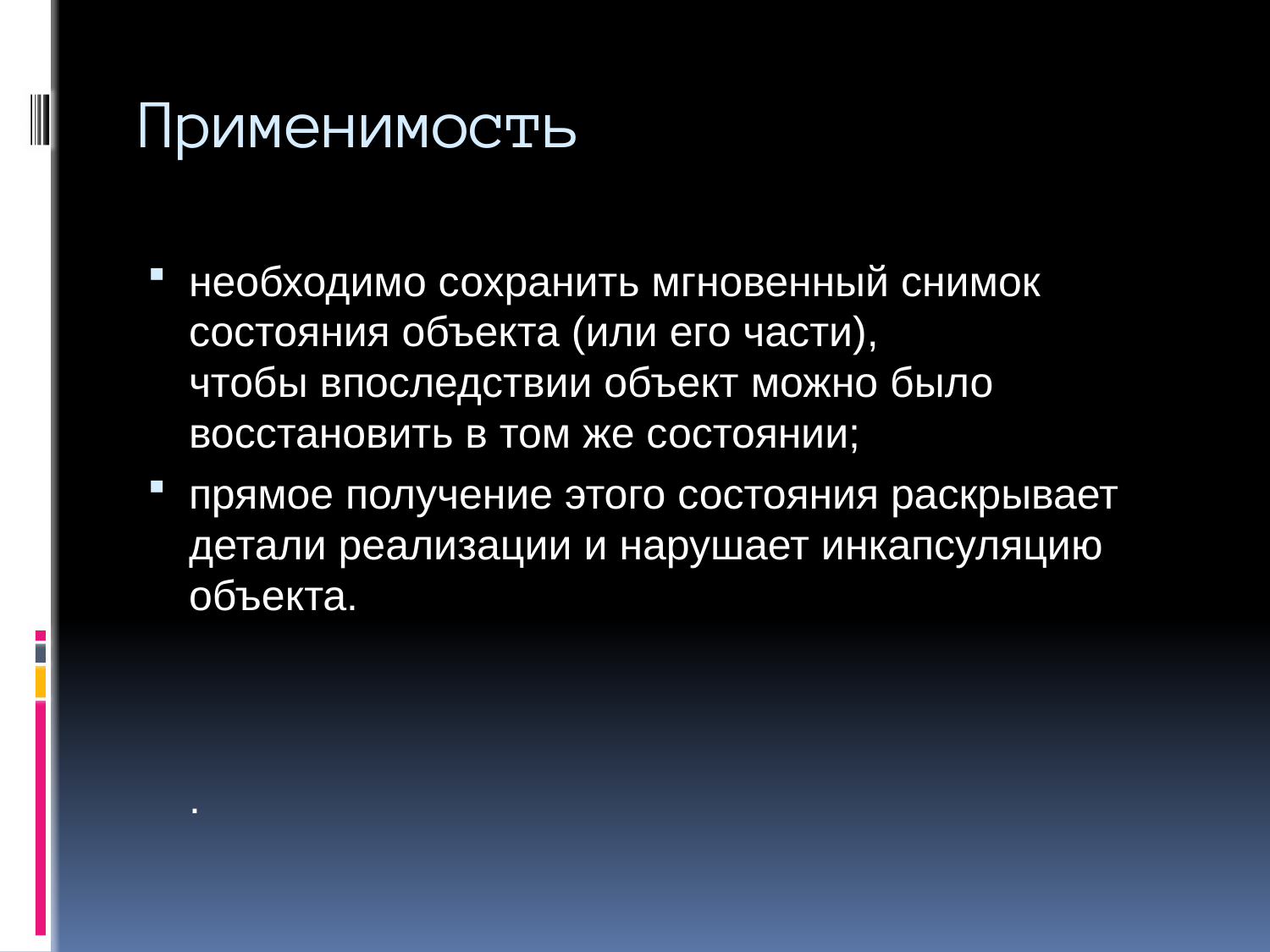

# Применимость
необходимо сохранить мгновенный снимок состояния объекта (или его части),
чтобы впоследствии объект можно было восстановить в том же состоянии;
прямое получение этого состояния раскрывает детали реализации и нарушает инкапсуляцию объекта.
.